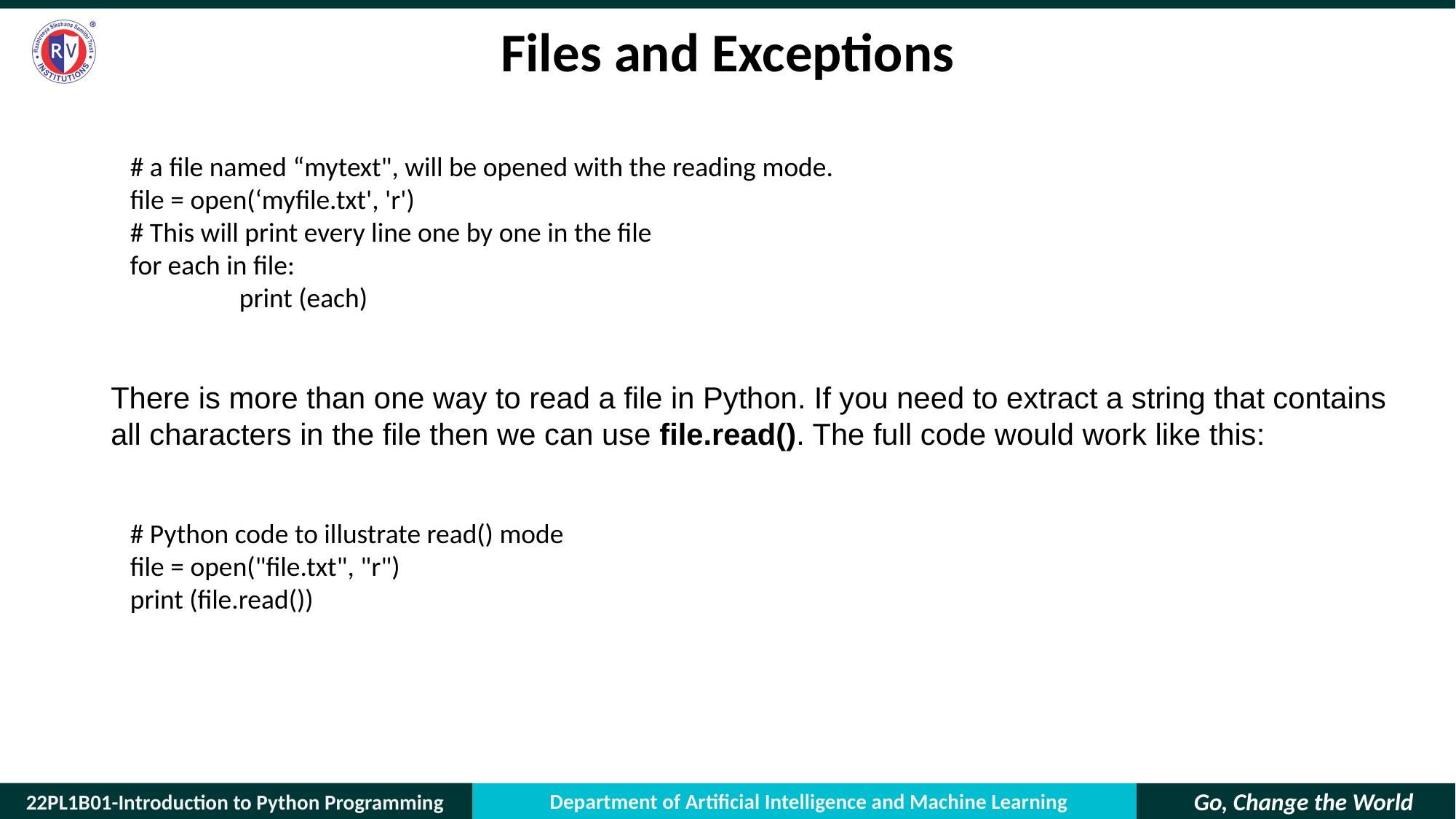

# Files and Exceptions
# a file named “mytext", will be opened with the reading mode.
file = open(‘myfile.txt', 'r')
# This will print every line one by one in the file
for each in file:
	print (each)
There is more than one way to read a file in Python. If you need to extract a string that contains all characters in the file then we can use file.read(). The full code would work like this:
# Python code to illustrate read() mode
file = open("file.txt", "r")
print (file.read())